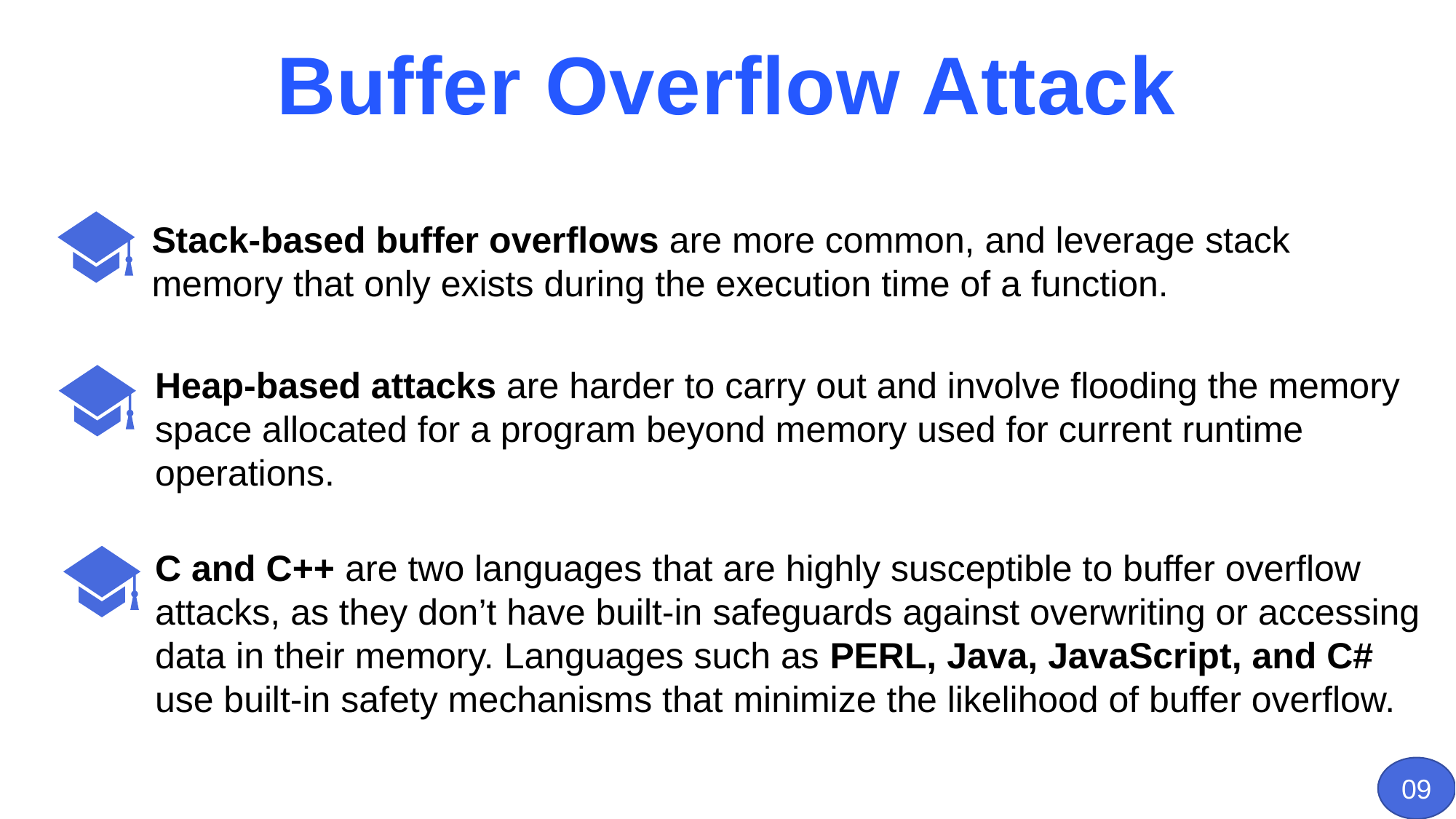

Buffer Overflow Attack

Stack-based buffer overflows are more common, and leverage stack memory that only exists during the execution time of a function.
Heap-based attacks are harder to carry out and involve flooding the memory space allocated for a program beyond memory used for current runtime operations.

C and C++ are two languages that are highly susceptible to buffer overflow attacks, as they don’t have built-in safeguards against overwriting or accessing data in their memory. Languages such as PERL, Java, JavaScript, and C# use built-in safety mechanisms that minimize the likelihood of buffer overflow.

09